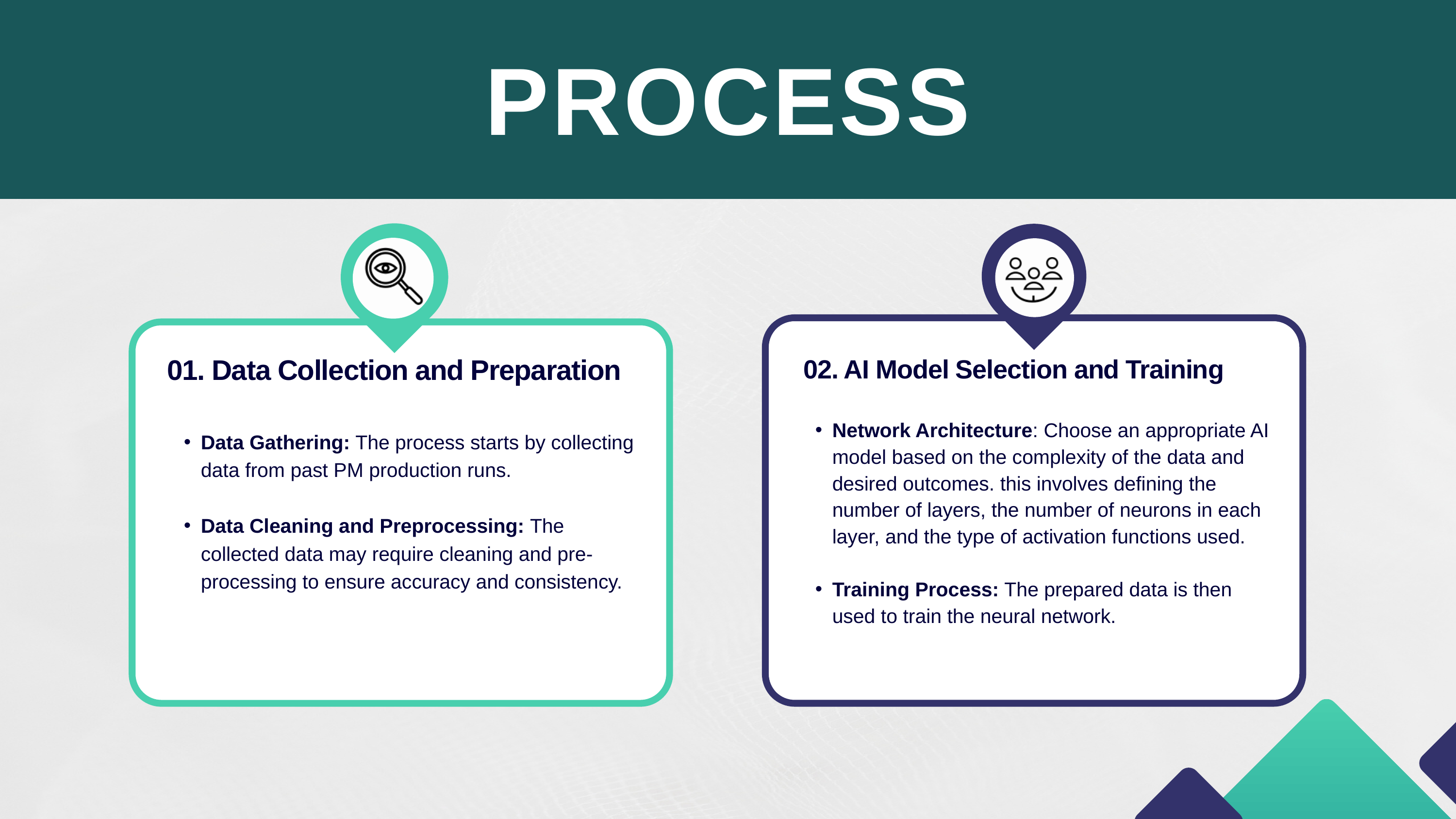

PROCESS

01. Data Collection and Preparation
02. AI Model Selection and Training
Network Architecture: Choose an appropriate AI model based on the complexity of the data and desired outcomes. this involves defining the number of layers, the number of neurons in each layer, and the type of activation functions used.

Training Process: The prepared data is then used to train the neural network.

Data Gathering: The process starts by collecting data from past PM production runs.

Data Cleaning and Preprocessing: The collected data may require cleaning and pre-processing to ensure accuracy and consistency.